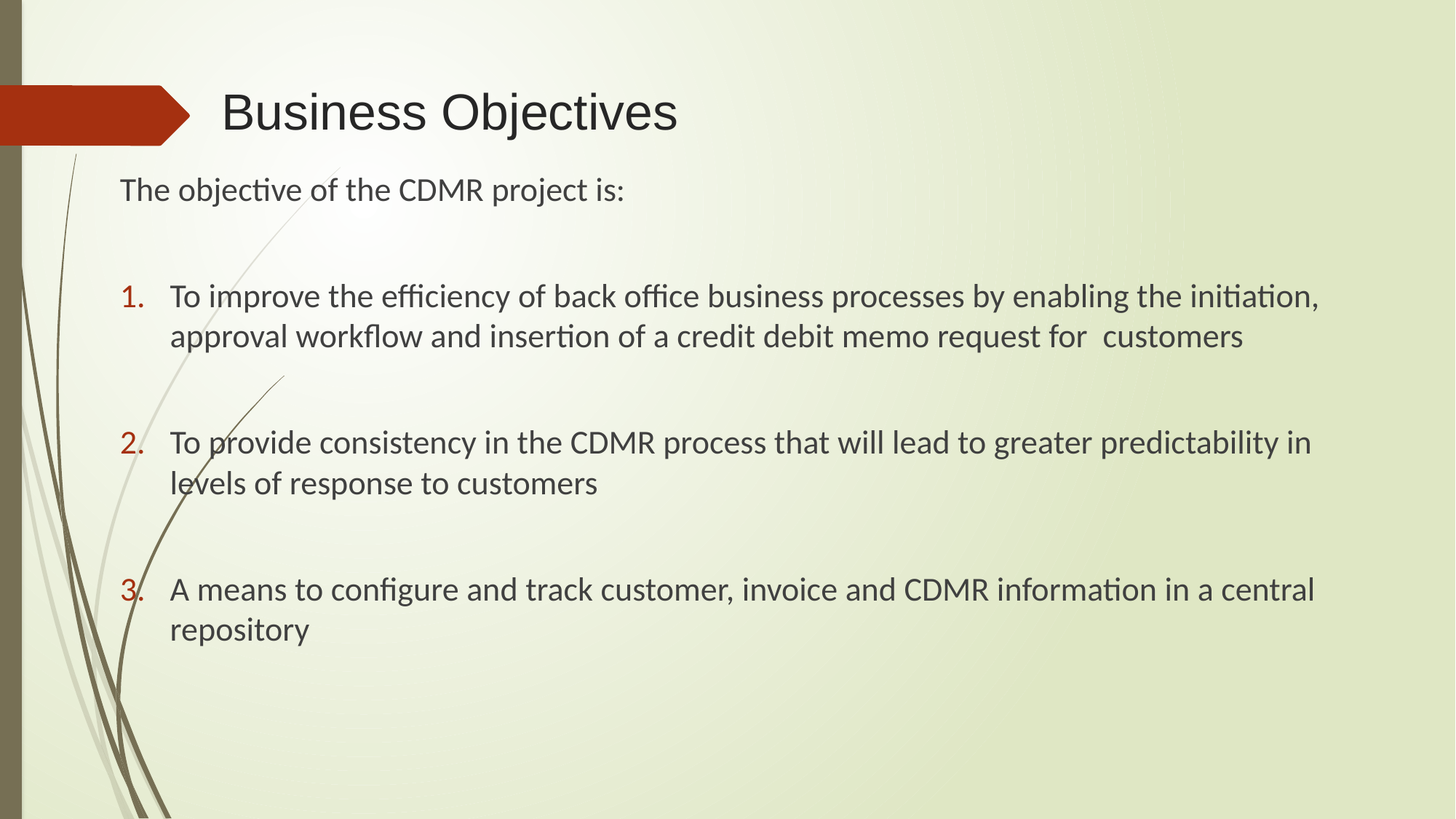

# Business Objectives
The objective of the CDMR project is:

To improve the efficiency of back office business processes by enabling the initiation, approval workflow and insertion of a credit debit memo request for  customers

To provide consistency in the CDMR process that will lead to greater predictability in levels of response to customers

A means to configure and track customer, invoice and CDMR information in a central repository